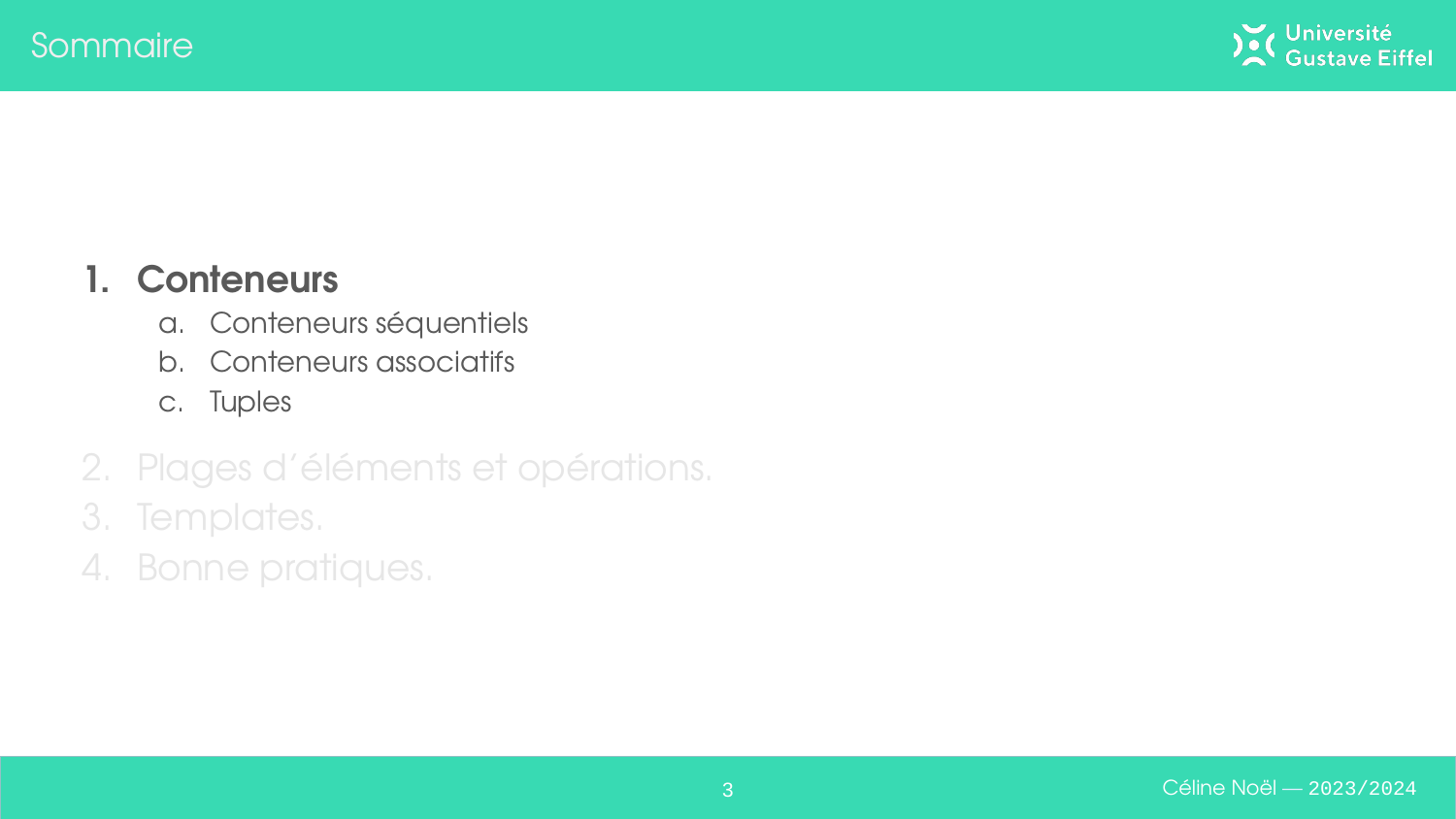

# Sommaire
Conteneurs
Conteneurs séquentiels
Conteneurs associatifs
Tuples
Plages d’éléments et opérations.
Templates.
Bonne pratiques.

3